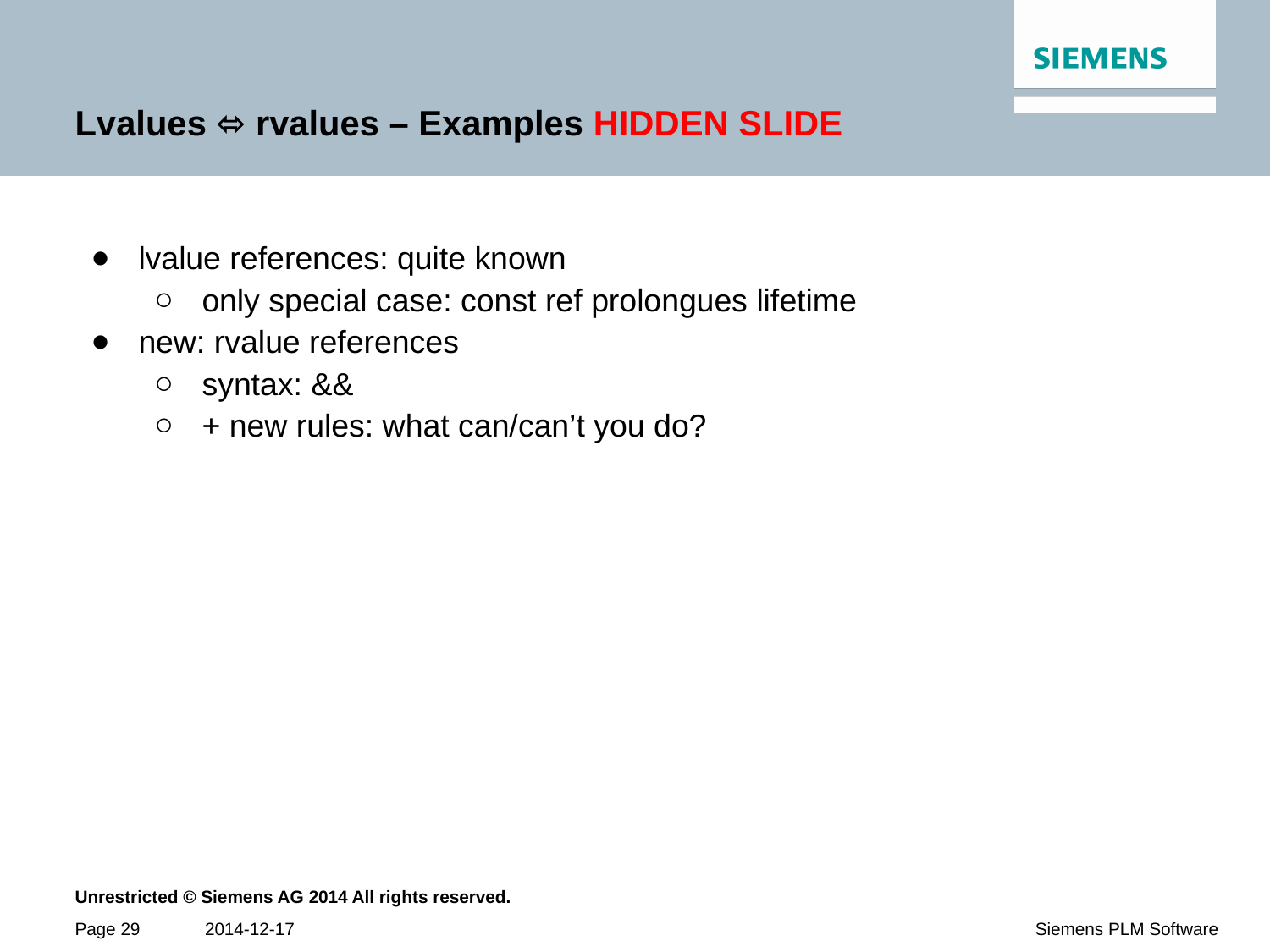

# Lvalues ⬄ rvalues – Examples HIDDEN SLIDE

lvalue references: quite known
only special case: const ref prolongues lifetime
new: rvalue references
syntax: &&
+ new rules: what can/can’t you do?